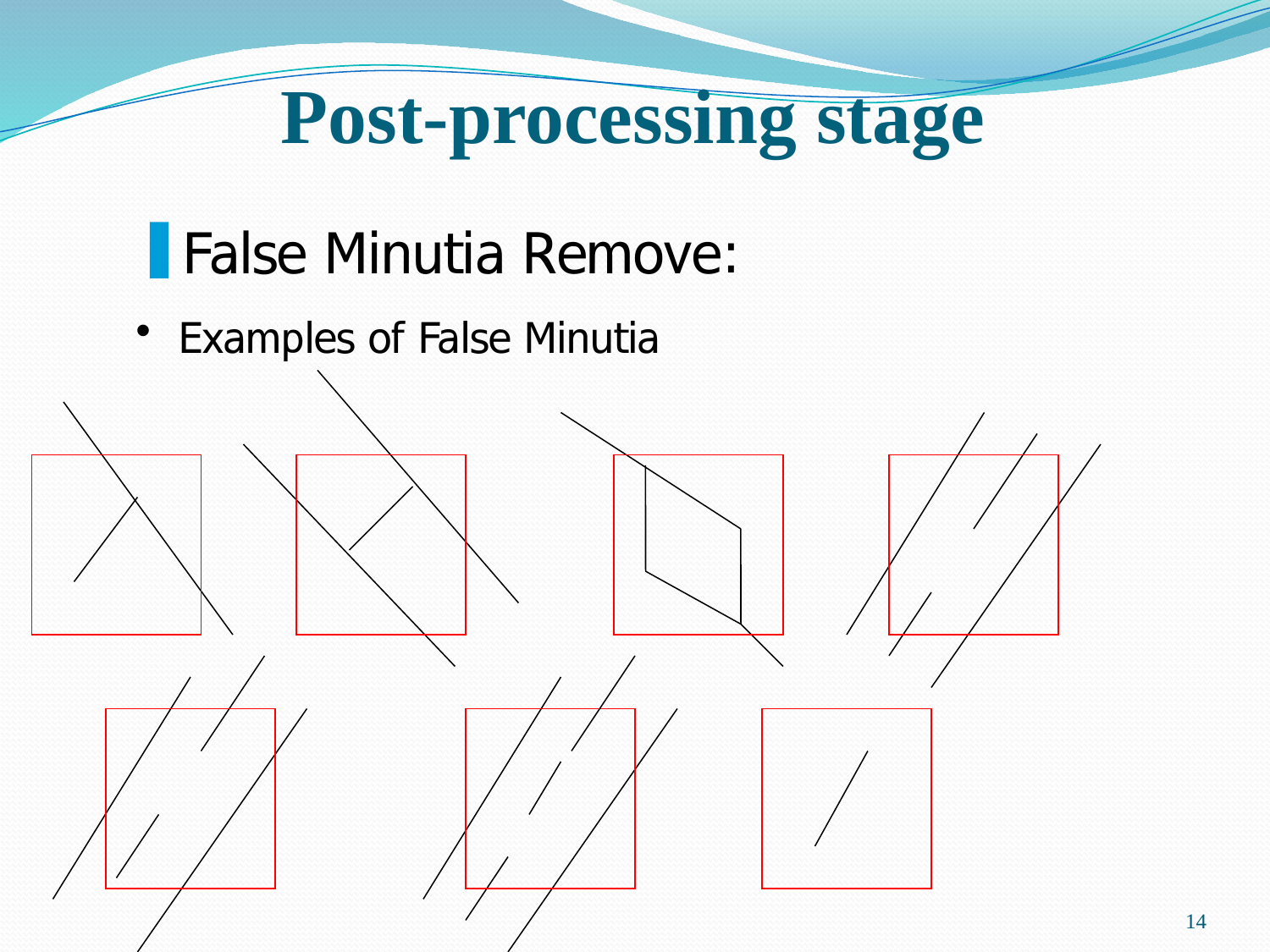

# Post-processing stage
False Minutia Remove:
 Examples of False Minutia

14